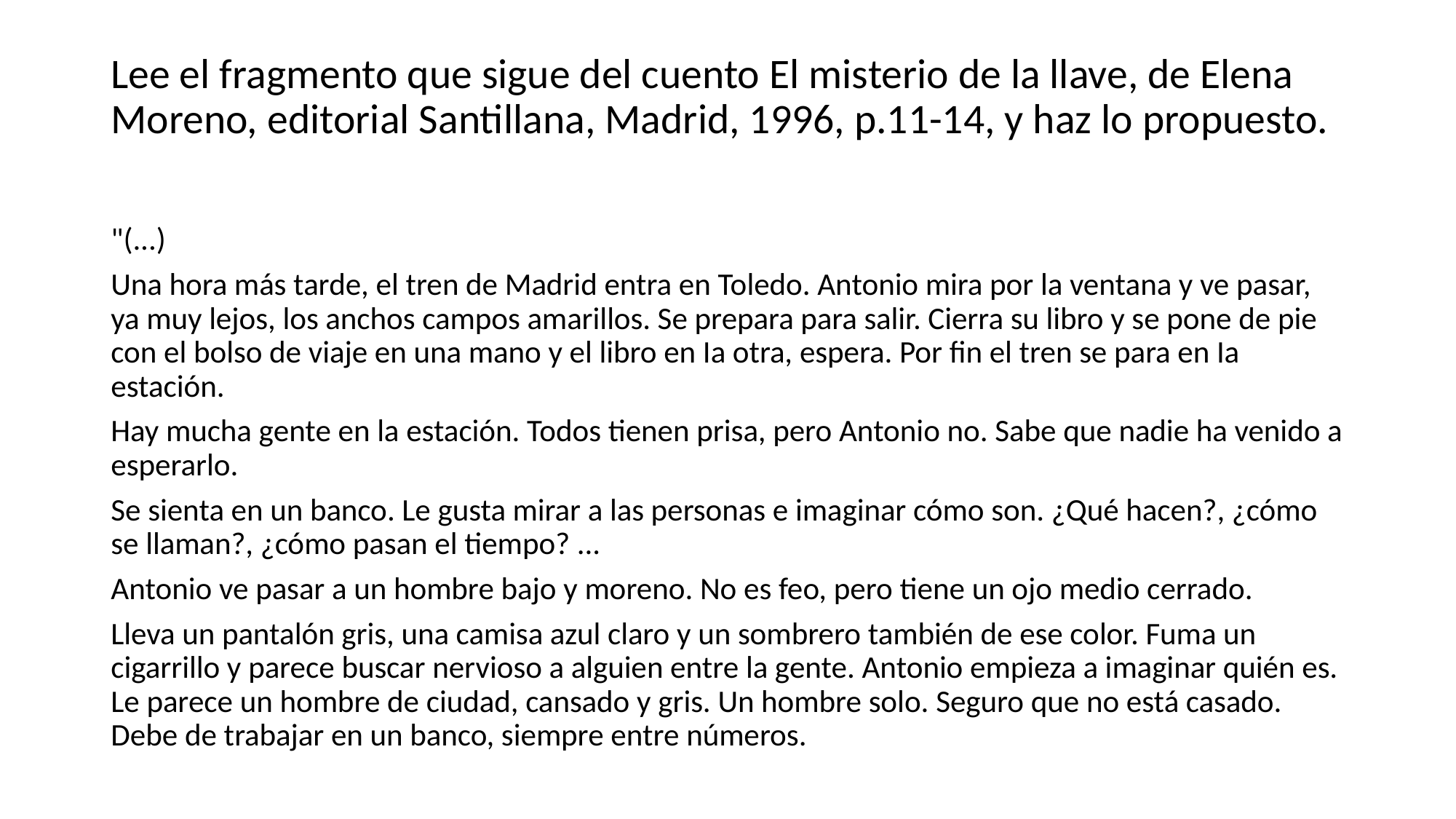

# Lee el fragmento que sigue del cuento El misterio de la llave, de Elena Moreno, editorial Santillana, Madrid, 1996, p.11-14, y haz lo propuesto.
"(...)
Una hora más tarde, el tren de Madrid entra en Toledo. Antonio mira por la ventana y ve pasar, ya muy lejos, los anchos campos amarillos. Se prepara para salir. Cierra su libro y se pone de pie con el bolso de viaje en una mano y el libro en Ia otra, espera. Por fin el tren se para en Ia estación.
Hay mucha gente en la estación. Todos tienen prisa, pero Antonio no. Sabe que nadie ha venido a esperarlo.
Se sienta en un banco. Le gusta mirar a las personas e imaginar cómo son. ¿Qué hacen?, ¿cómo se llaman?, ¿cómo pasan el tiempo? ...
Antonio ve pasar a un hombre bajo y moreno. No es feo, pero tiene un ojo medio cerrado.
Lleva un pantalón gris, una camisa azul claro y un sombrero también de ese color. Fuma un cigarrillo y parece buscar nervioso a alguien entre la gente. Antonio empieza a imaginar quién es. Le parece un hombre de ciudad, cansado y gris. Un hombre solo. Seguro que no está casado. Debe de trabajar en un banco, siempre entre números.